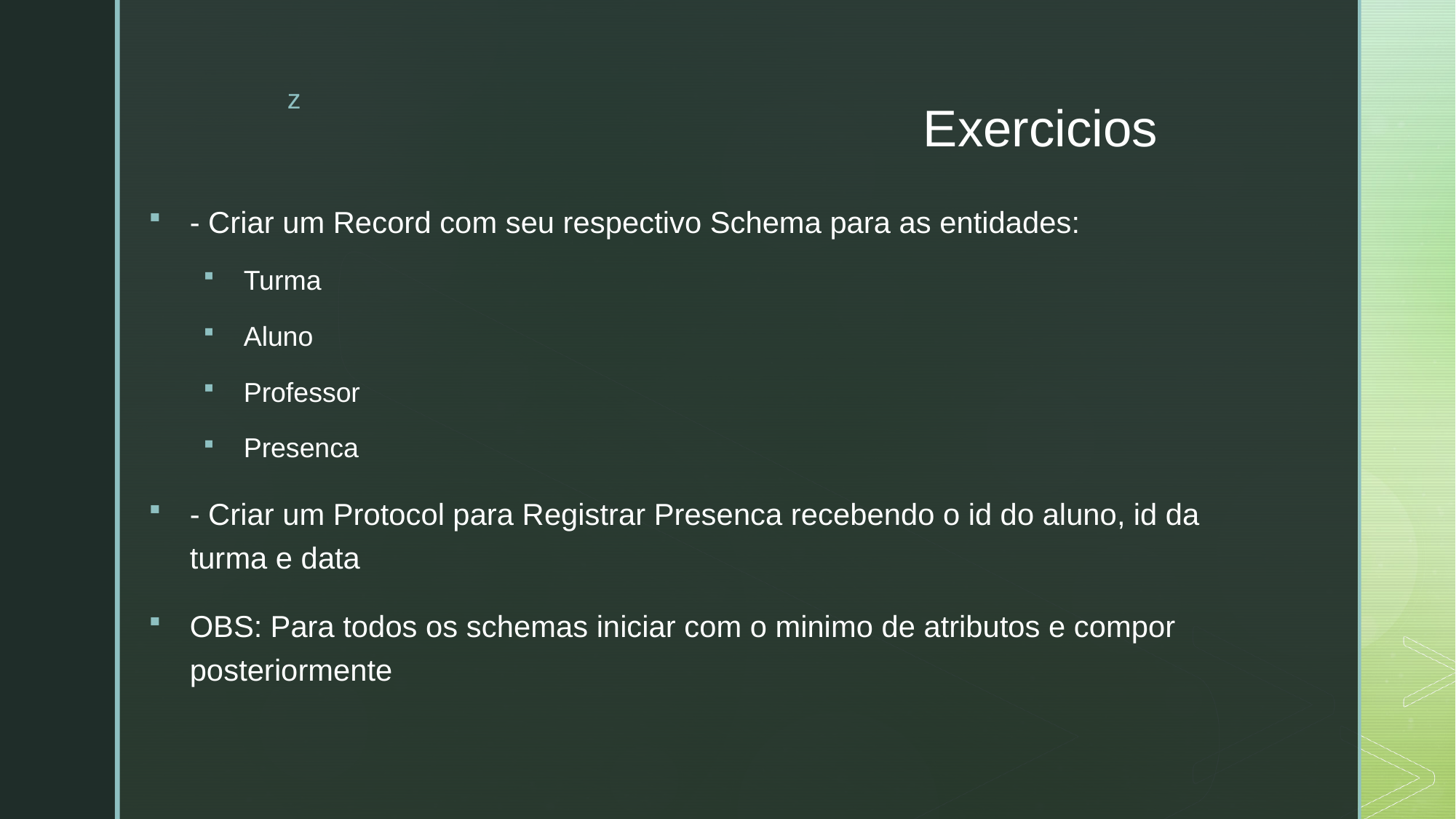

# Exercicios
- Criar um Record com seu respectivo Schema para as entidades:
Turma
Aluno
Professor
Presenca
- Criar um Protocol para Registrar Presenca recebendo o id do aluno, id da turma e data
OBS: Para todos os schemas iniciar com o minimo de atributos e compor posteriormente